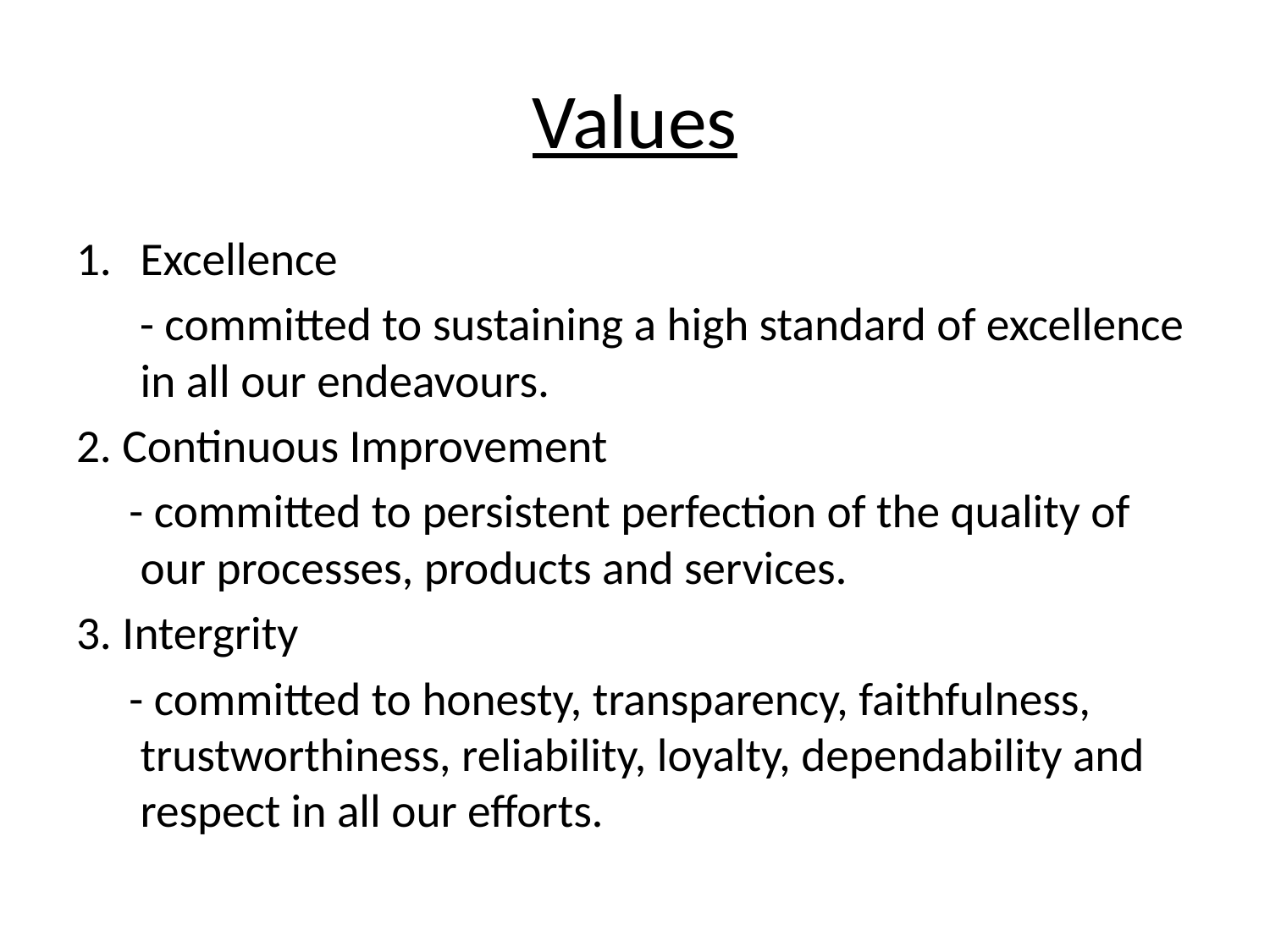

# Values
Excellence
      - committed to sustaining a high standard of excellence in all our endeavours.
2. Continuous Improvement
     - committed to persistent perfection of the quality of our processes, products and services.
3. Intergrity
     - committed to honesty, transparency, faithfulness, trustworthiness, reliability, loyalty, dependability and respect in all our efforts.